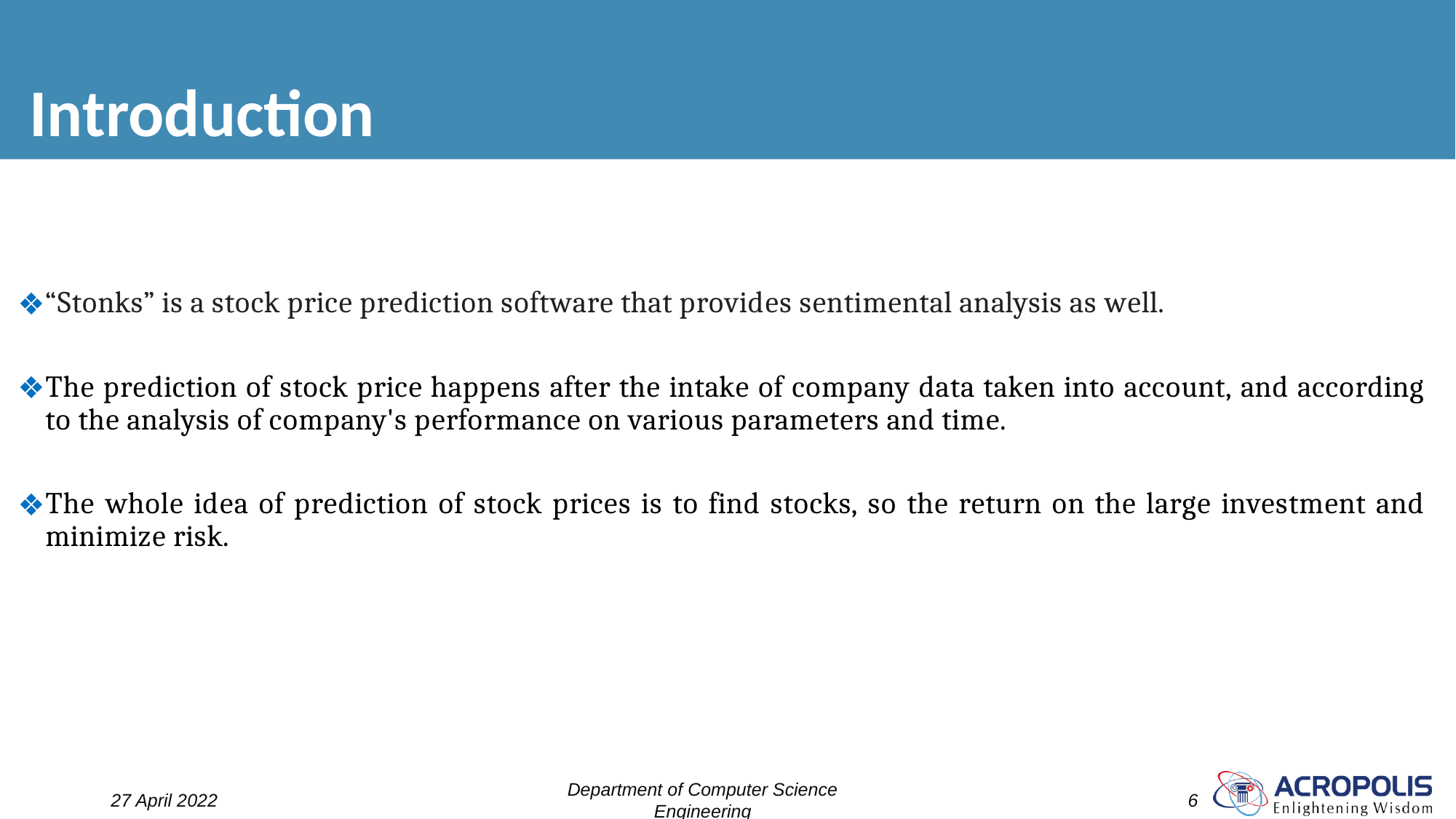

# Introduction
“Stonks” is a stock price prediction software that provides sentimental analysis as well.

The prediction of stock price happens after the intake of company data taken into account, and according to the analysis of company's performance on various parameters and time.

The whole idea of prediction of stock prices is to find stocks, so the return on the large investment and minimize risk.

27 April 2022
Department of Computer Science Engineering
6